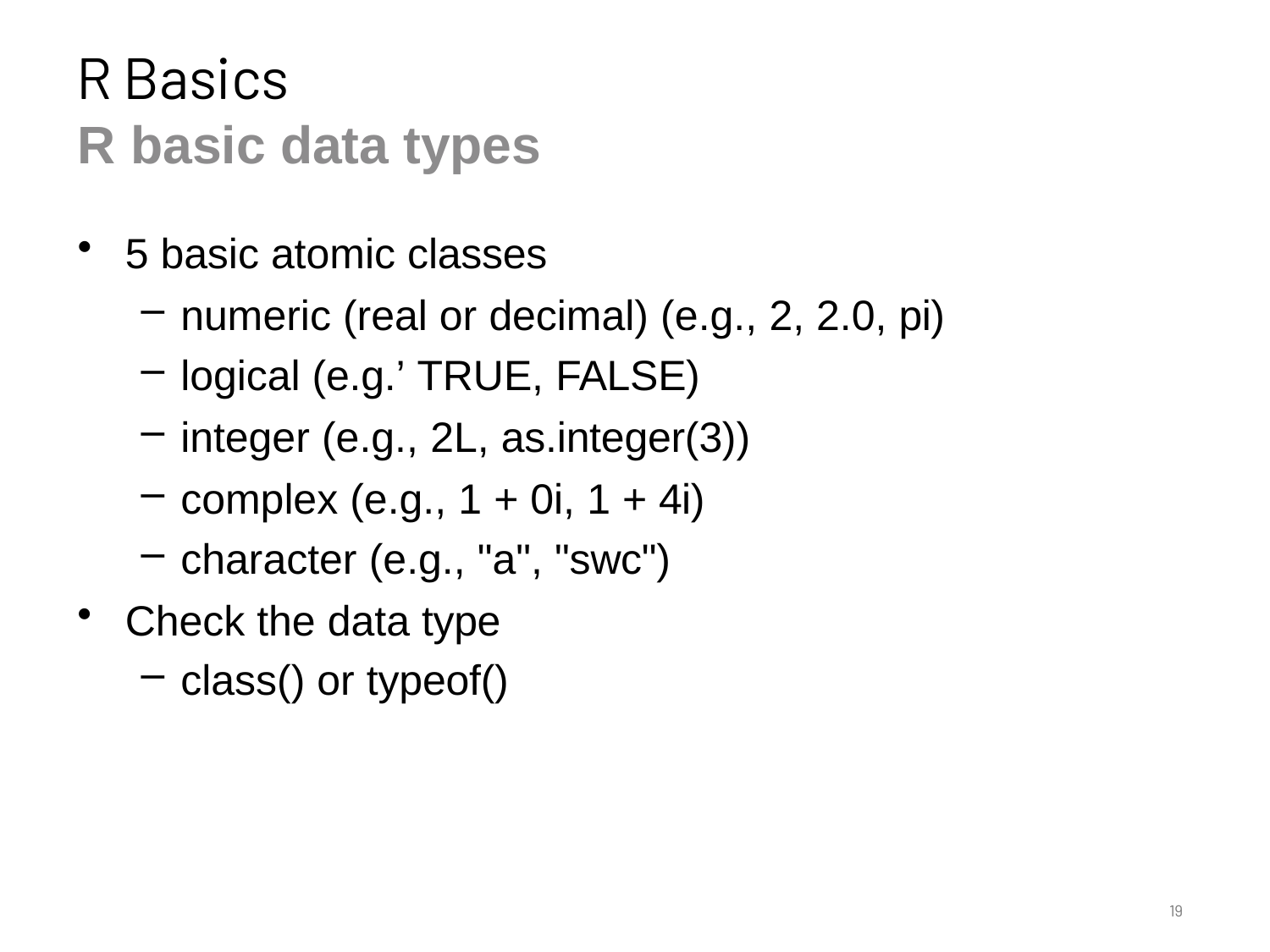

# R Basics
R basic data types
5 basic atomic classes
numeric (real or decimal) (e.g., 2, 2.0, pi)
logical (e.g.’ TRUE, FALSE)
integer (e.g., 2L, as.integer(3))
complex (e.g., 1 + 0i, 1 + 4i)
character (e.g., "a", "swc")
Check the data type
class() or typeof()
19